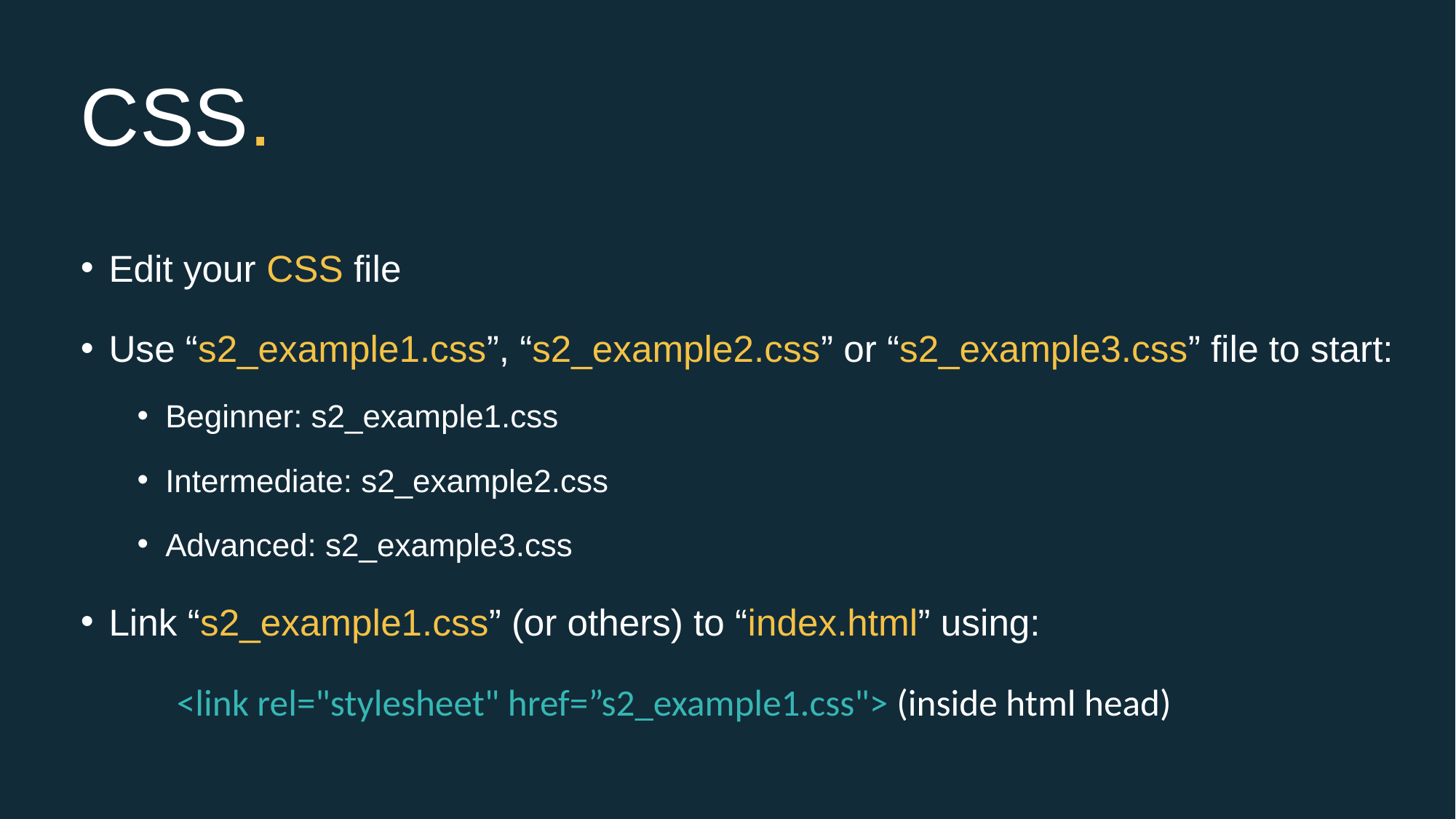

# CSS.
Edit your CSS file
Use “s2_example1.css”, “s2_example2.css” or “s2_example3.css” file to start:
Beginner: s2_example1.css
Intermediate: s2_example2.css
Advanced: s2_example3.css
Link “s2_example1.css” (or others) to “index.html” using:
	<link rel="stylesheet" href=”s2_example1.css"> (inside html head)